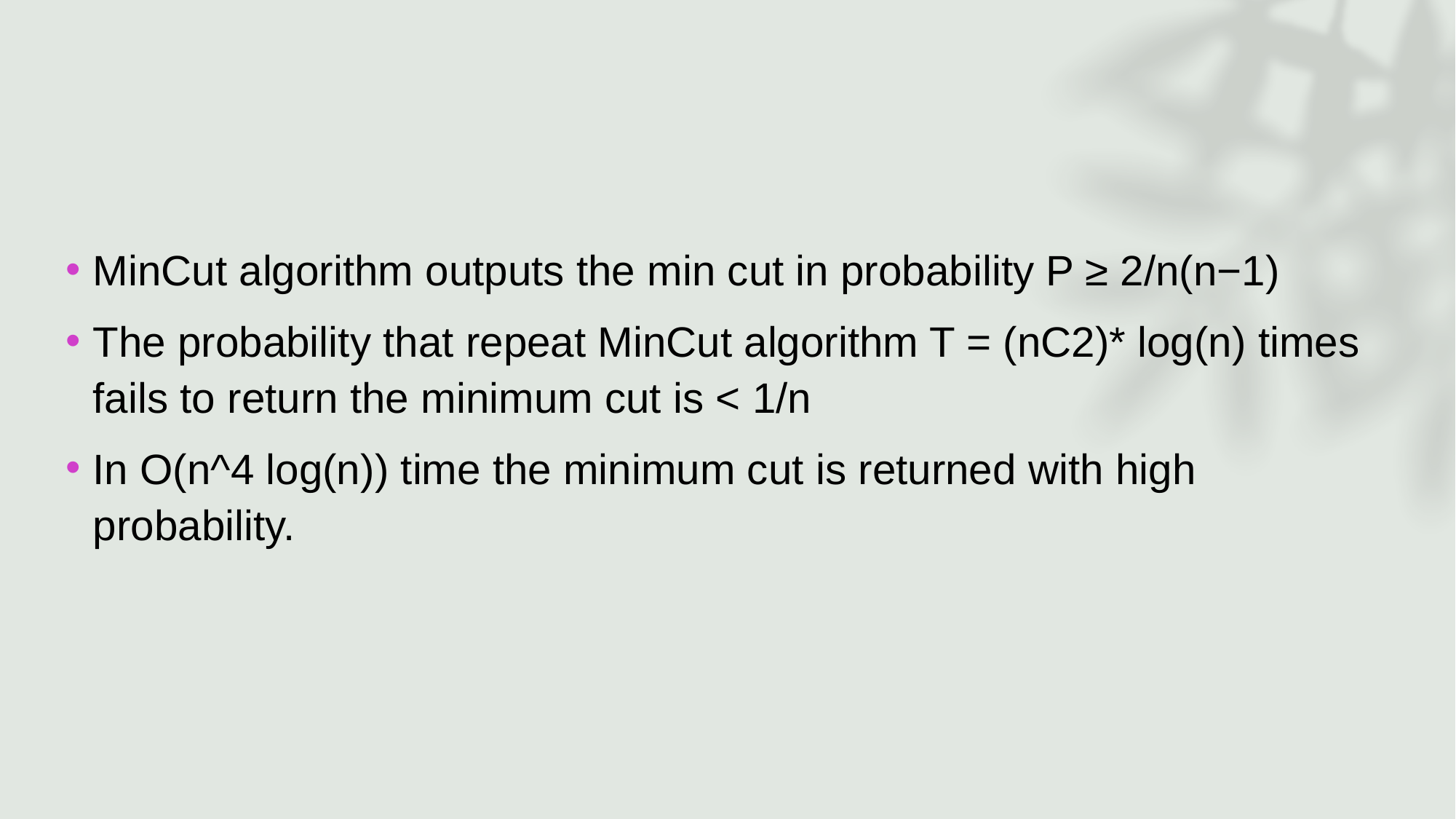

#
MinCut algorithm outputs the min cut in probability P ≥ 2/n(n−1)
The probability that repeat MinCut algorithm T = (nC2)* log(n) times fails to return the minimum cut is < 1/n
In O(n^4 log(n)) time the minimum cut is returned with high probability.